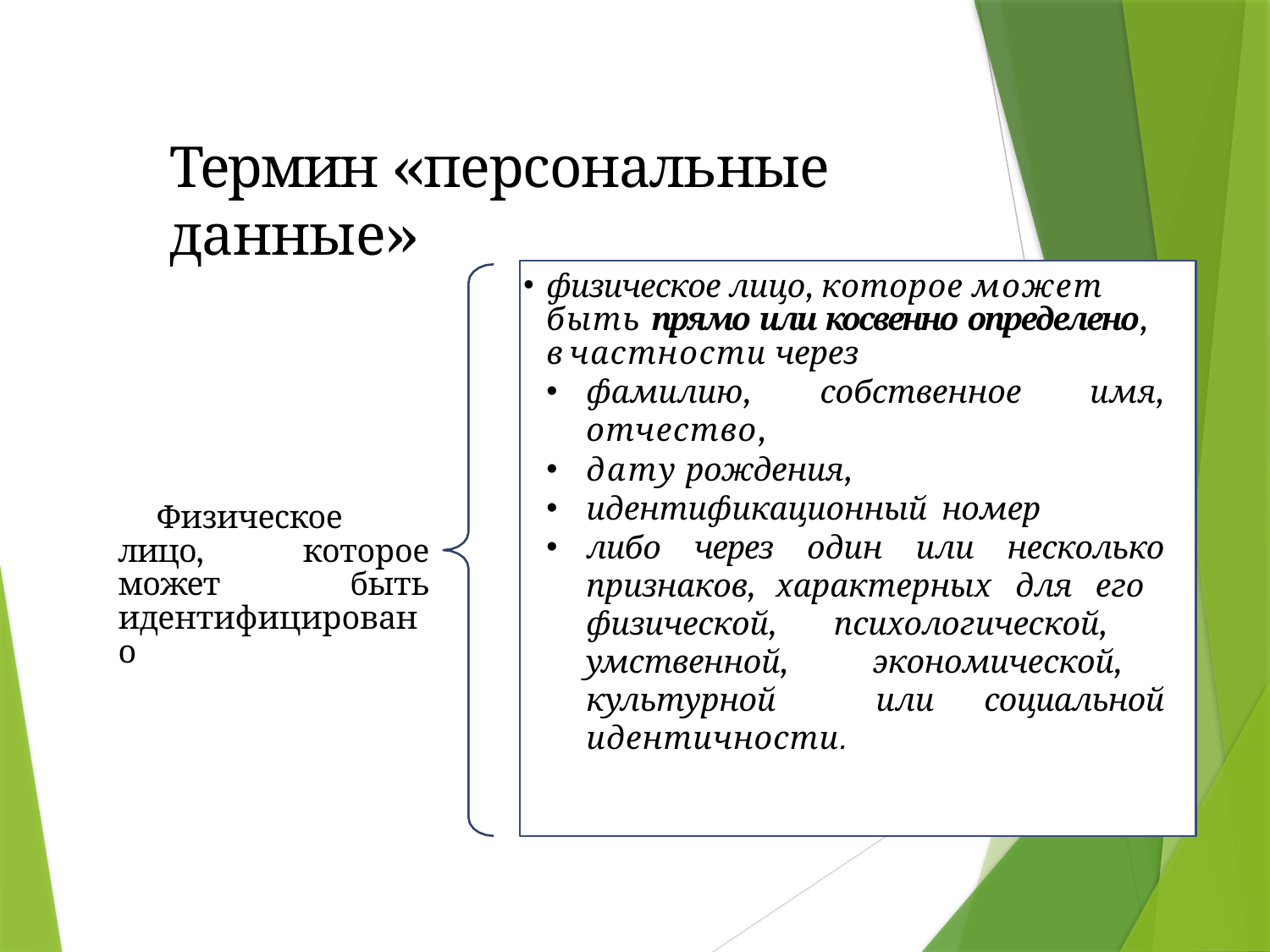

Термин «персональные данные»

физическое лицо, которое может быть прямо или косвенно определено, в частности через
фамилию, собственное имя, отчество,
дату рождения,
идентификационный номер
либо через один или несколько признаков, характерных для его  физической, психологической,  умственной,  экономической,  культурной  или социальной идентичности.
Физическое лицо, которое может быть идентифицировано